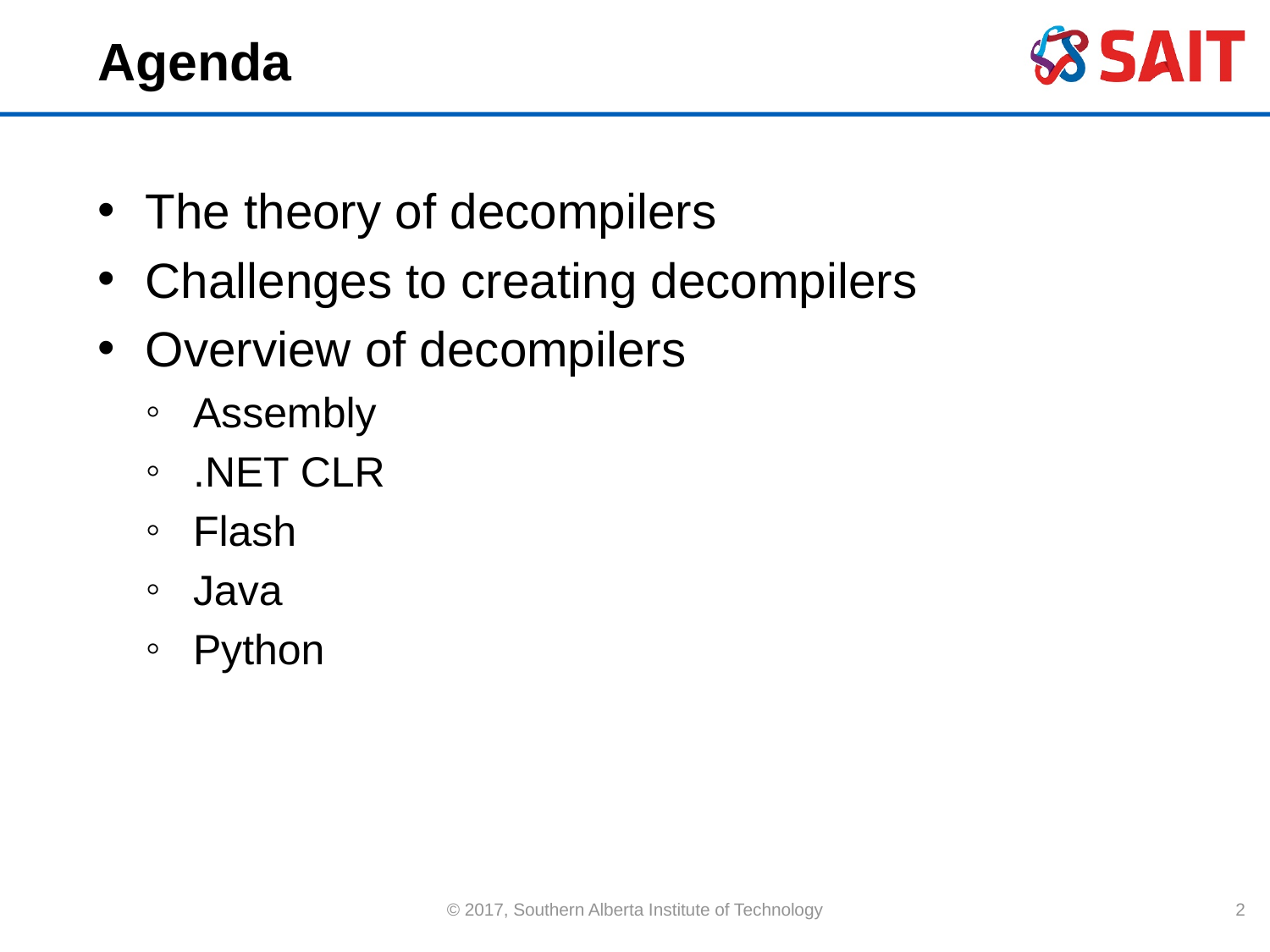

# Agenda
The theory of decompilers
Challenges to creating decompilers
Overview of decompilers
Assembly
.NET CLR
Flash
Java
Python